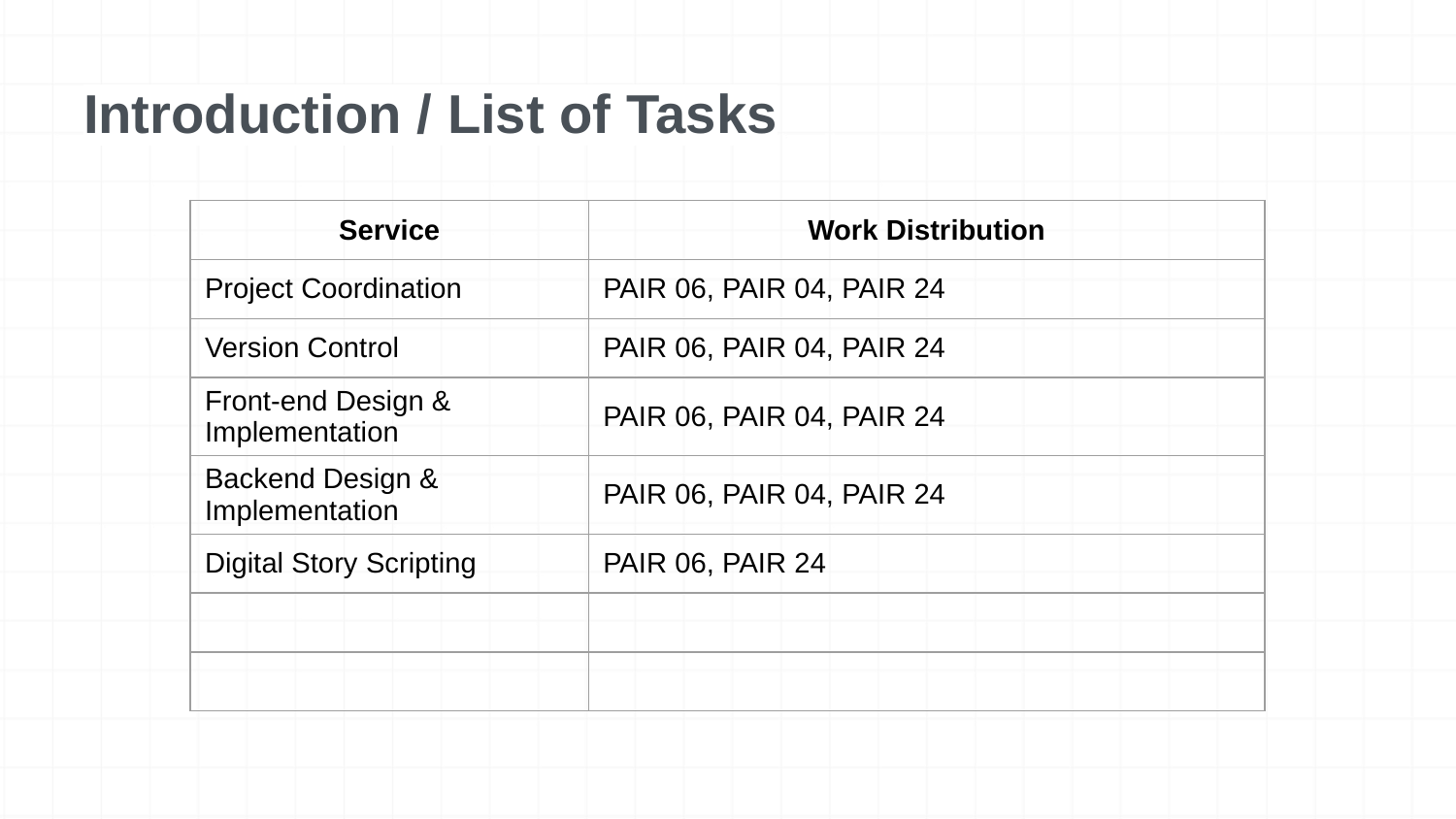

# Introduction / List of Tasks
| Service | Work Distribution |
| --- | --- |
| Project Coordination | PAIR 06, PAIR 04, PAIR 24 |
| Version Control | PAIR 06, PAIR 04, PAIR 24 |
| Front-end Design & Implementation | PAIR 06, PAIR 04, PAIR 24 |
| Backend Design & Implementation | PAIR 06, PAIR 04, PAIR 24 |
| Digital Story Scripting | PAIR 06, PAIR 24 |
|  |  |
|  |  |